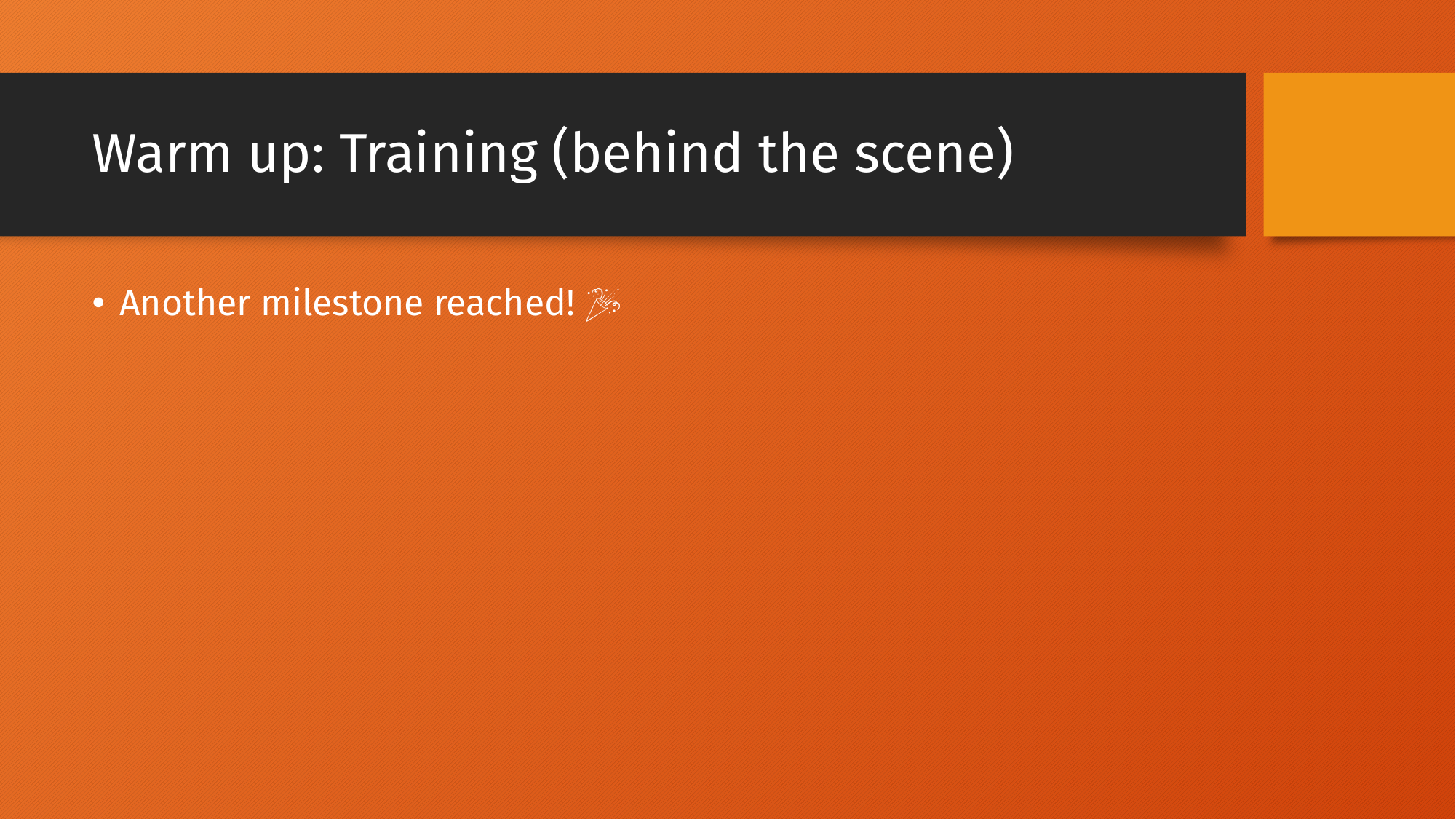

# Warm up: Training (behind the scene)
Another milestone reached! 🎉